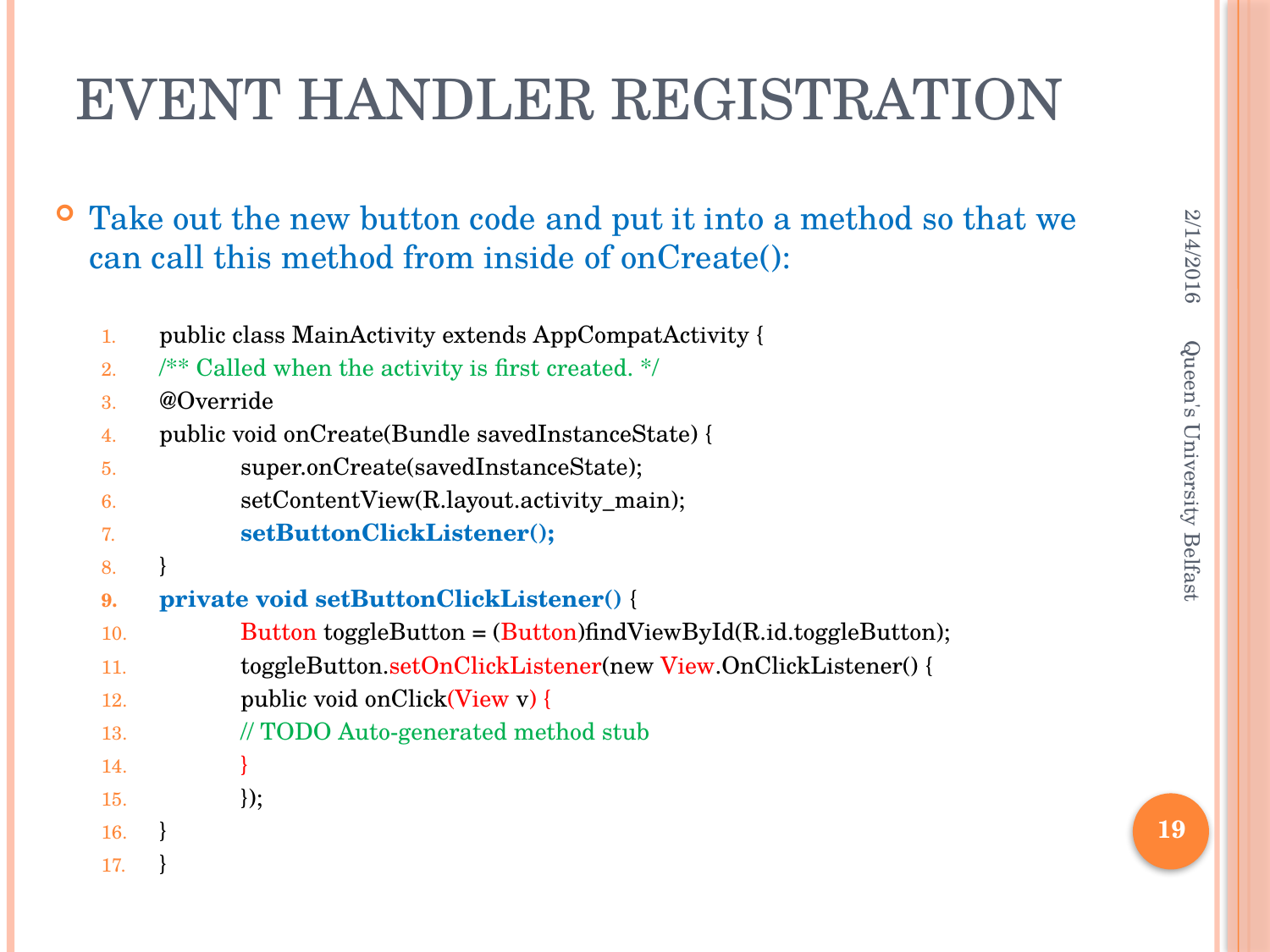

# Event handler registration
2/14/2016
Take out the new button code and put it into a method so that we can call this method from inside of onCreate():

public class MainActivity extends AppCompatActivity {
/** Called when the activity is first created. */
@Override
public void onCreate(Bundle savedInstanceState) {
	super.onCreate(savedInstanceState);
	setContentView(R.layout.activity_main);
	setButtonClickListener();
}
private void setButtonClickListener() {
	Button toggleButton = (Button)findViewById(R.id.toggleButton);
	toggleButton.setOnClickListener(new View.OnClickListener() {
		public void onClick(View v) {
		// TODO Auto-generated method stub
		}
	});
}
}
Queen's University Belfast
19